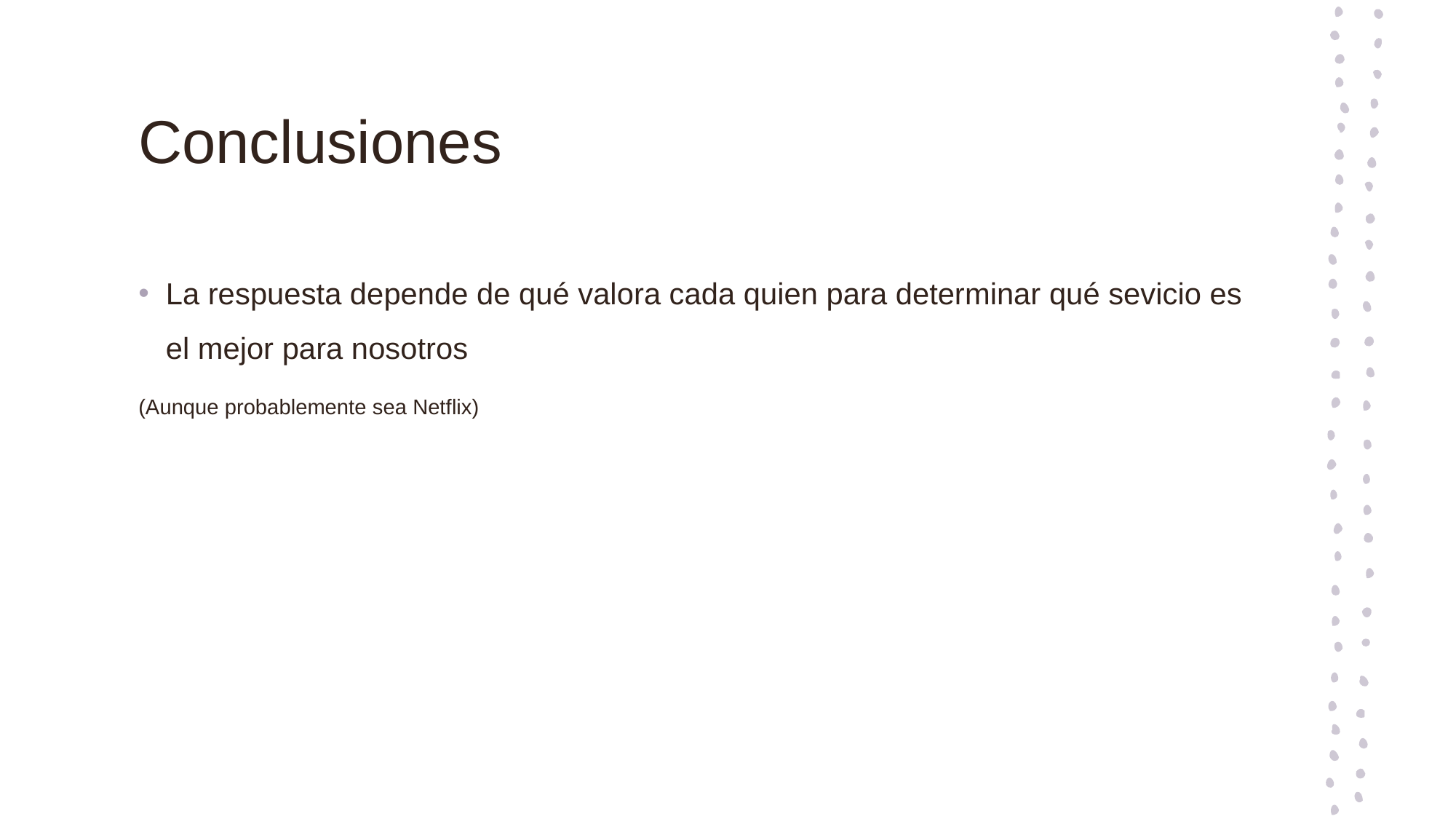

# Conclusiones
La respuesta depende de qué valora cada quien para determinar qué sevicio es el mejor para nosotros
(Aunque probablemente sea Netflix)